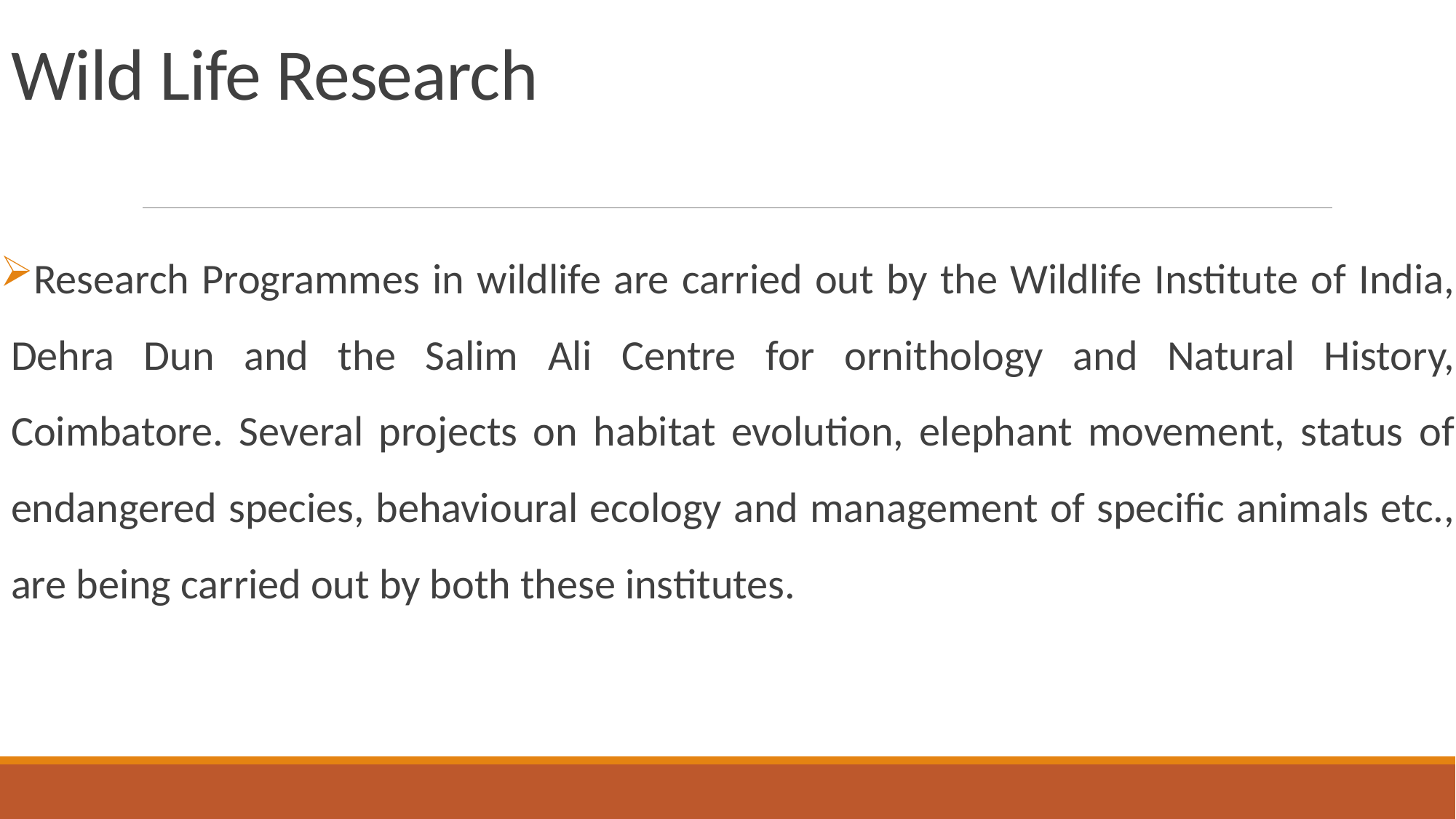

# Wild Life Research
Research Programmes in wildlife are carried out by the Wildlife Institute of India, Dehra Dun and the Salim Ali Centre for ornithology and Natural History, Coimbatore. Several projects on habitat evolution, elephant movement, status of endangered species, behavioural ecology and management of specific animals etc., are being carried out by both these institutes.